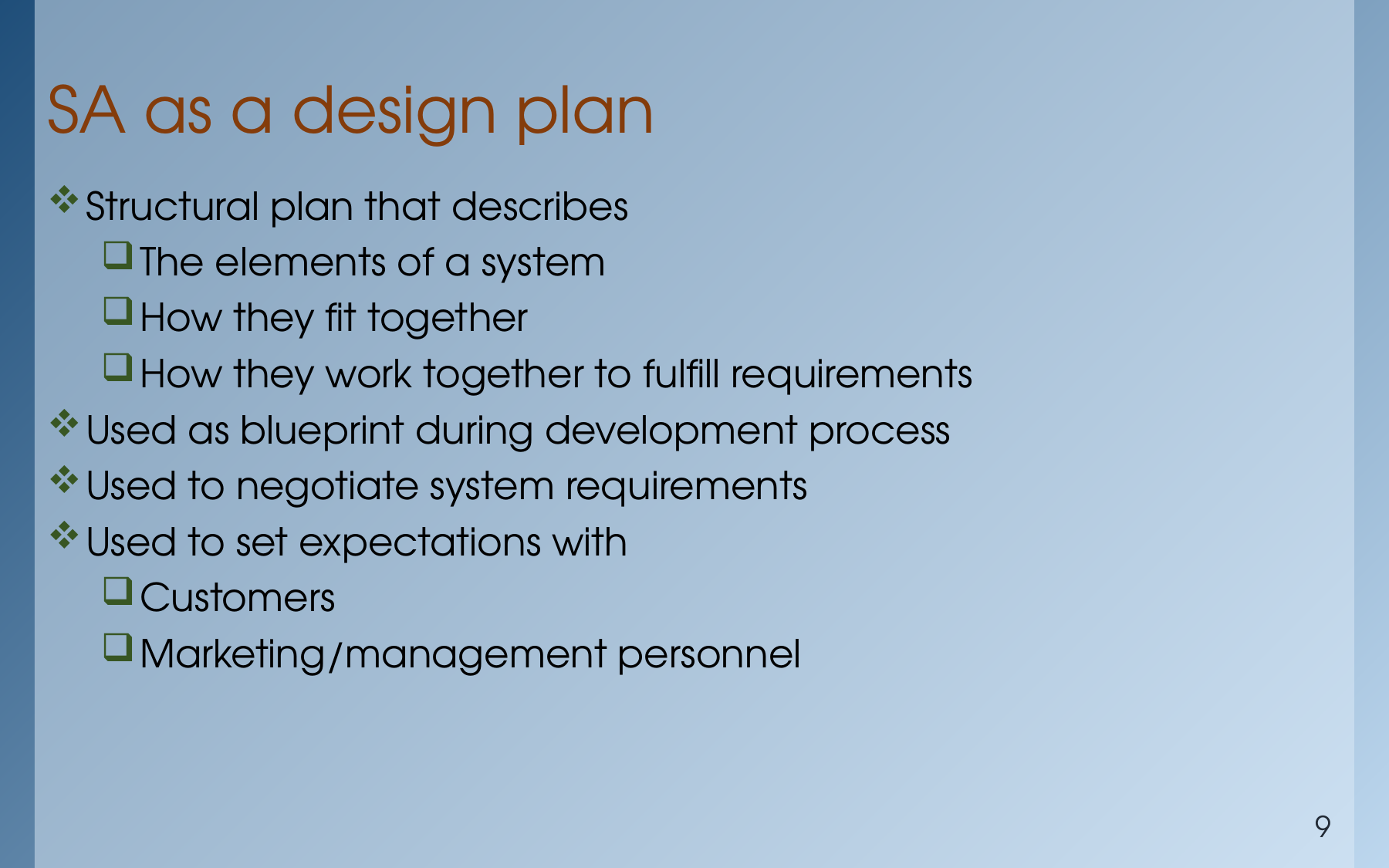

# SA as a design plan
Structural plan that describes
The elements of a system
How they fit together
How they work together to fulfill requirements
Used as blueprint during development process
Used to negotiate system requirements
Used to set expectations with
Customers
Marketing/management personnel

9